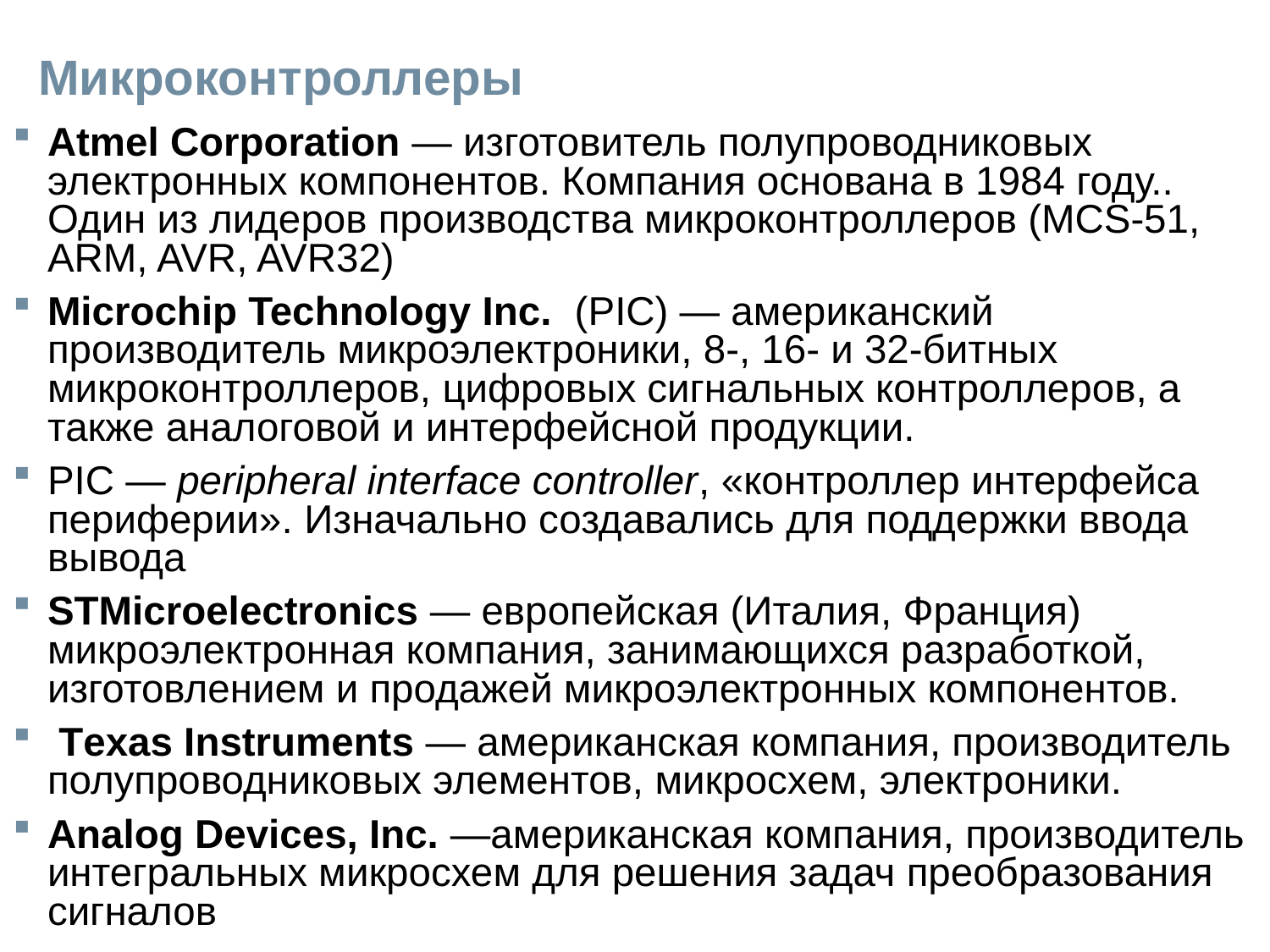

# Микроконтроллеры
Atmel Corporation — изготовитель полупроводниковых электронных компонентов. Компания основана в 1984 году.. Один из лидеров производства микроконтроллеров (MCS-51, ARM, AVR, AVR32)
Microchip Technology Inc.  (PIC) — американский производитель микроэлектроники, 8-, 16- и 32-битных микроконтроллеров, цифровых сигнальных контроллеров, а также аналоговой и интерфейсной продукции.
PIC — peripheral interface controller, «контроллер интерфейса периферии». Изначально создавались для поддержки ввода вывода
STMicroelectronics — европейская (Италия, Франция) микроэлектронная компания, занимающихся разработкой, изготовлением и продажей микроэлектронных компонентов.
 Тexas Instruments — американская компания, производитель полупроводниковых элементов, микросхем, электроники.
Analog Devices, Inc. —американская компания, производитель интегральных микросхем для решения задач преобразования сигналов